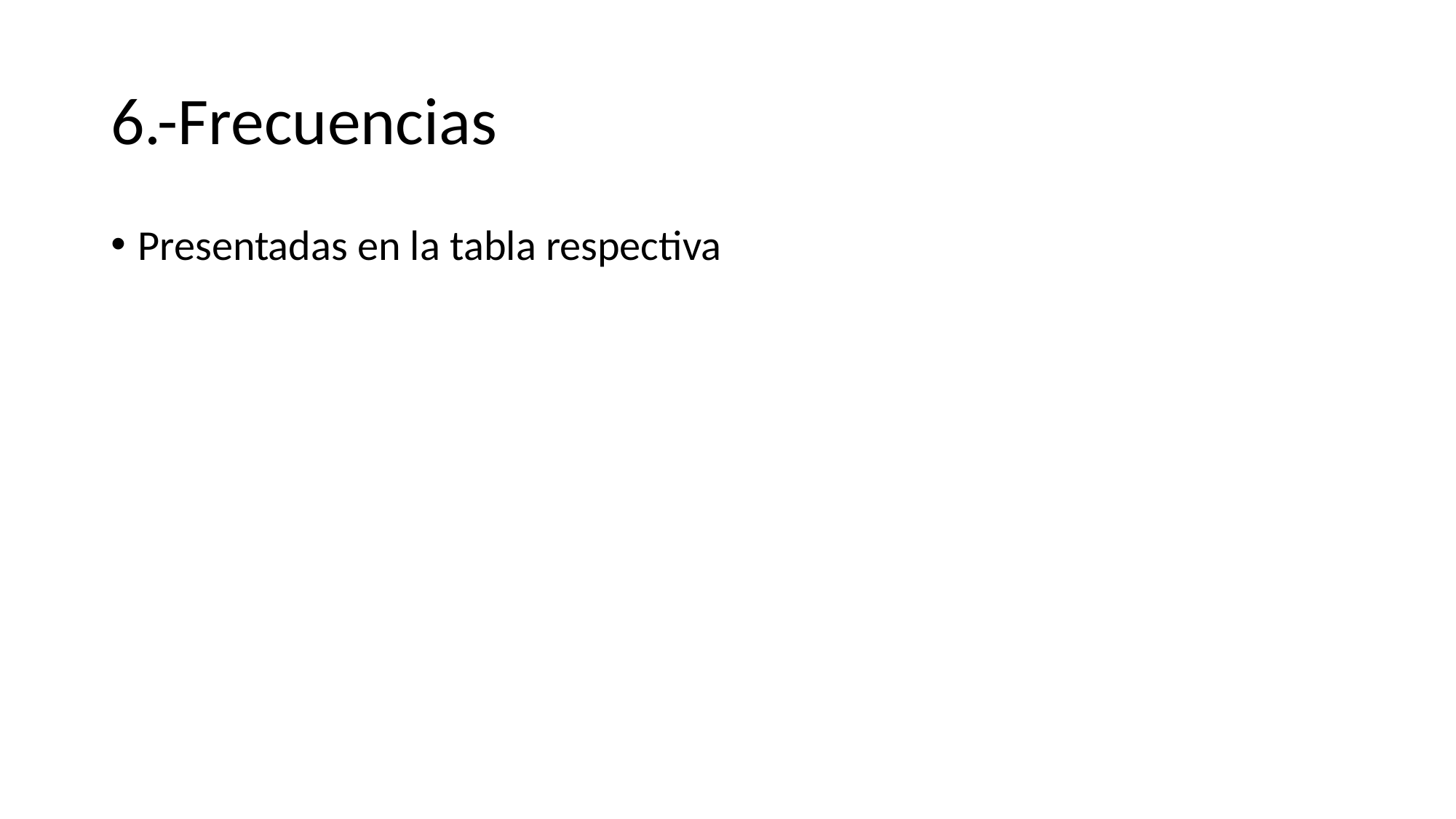

# 6.-Frecuencias
Presentadas en la tabla respectiva